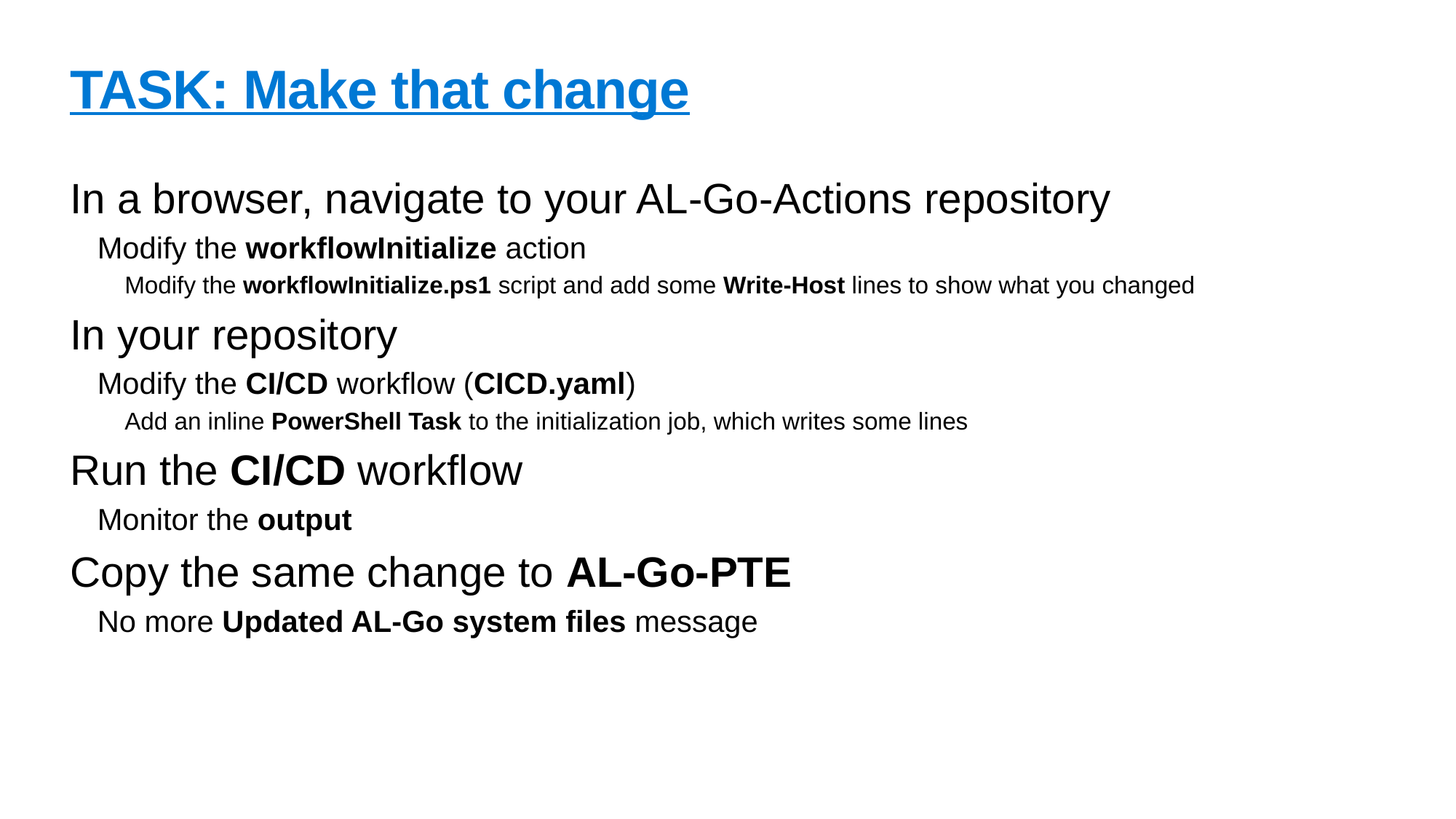

# TASK: Make that change
In a browser, navigate to your AL-Go-Actions repository
Modify the workflowInitialize action
Modify the workflowInitialize.ps1 script and add some Write-Host lines to show what you changed
In your repository
Modify the CI/CD workflow (CICD.yaml)
Add an inline PowerShell Task to the initialization job, which writes some lines
Run the CI/CD workflow
Monitor the output
Copy the same change to AL-Go-PTE
No more Updated AL-Go system files message